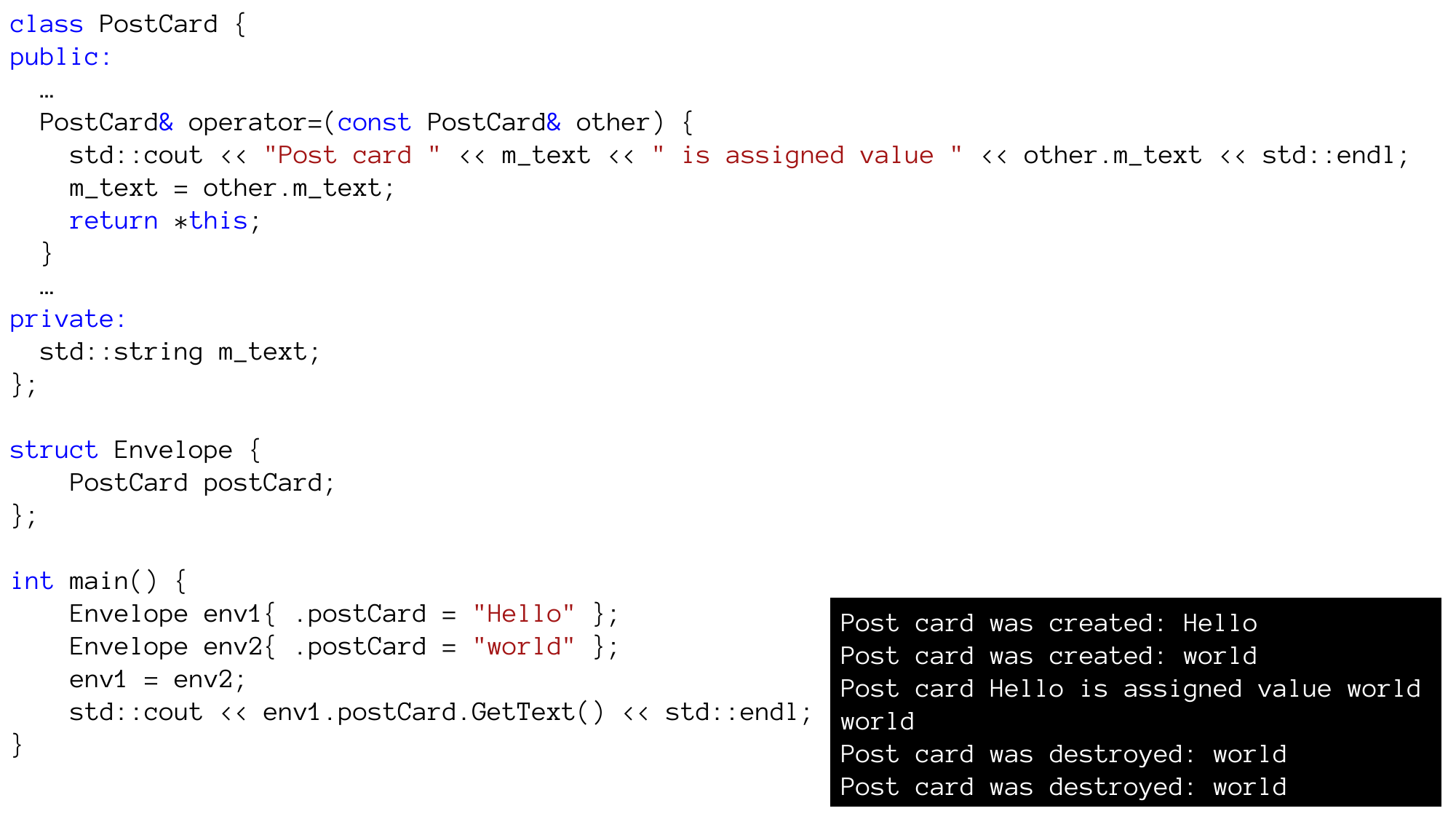

class PostCard {
public:
  …
  PostCard& operator=(const PostCard& other) {
    std::cout << "Post card " << m_text << " is assigned value " << other.m_text << std::endl;
    m_text = other.m_text;
    return *this;
  }
  …
private:
  std::string m_text;
};

struct Envelope {
    PostCard postCard;
};
int main() {
    Envelope env1{ .postCard = "Hello" };
    Envelope env2{ .postCard = "world" };
    env1 = env2;
    std::cout << env1.postCard.GetText() << std::endl;
}
Post card was created: Hello
Post card was created: world
Post card Hello is assigned value world
world
Post card was destroyed: world
Post card was destroyed: world